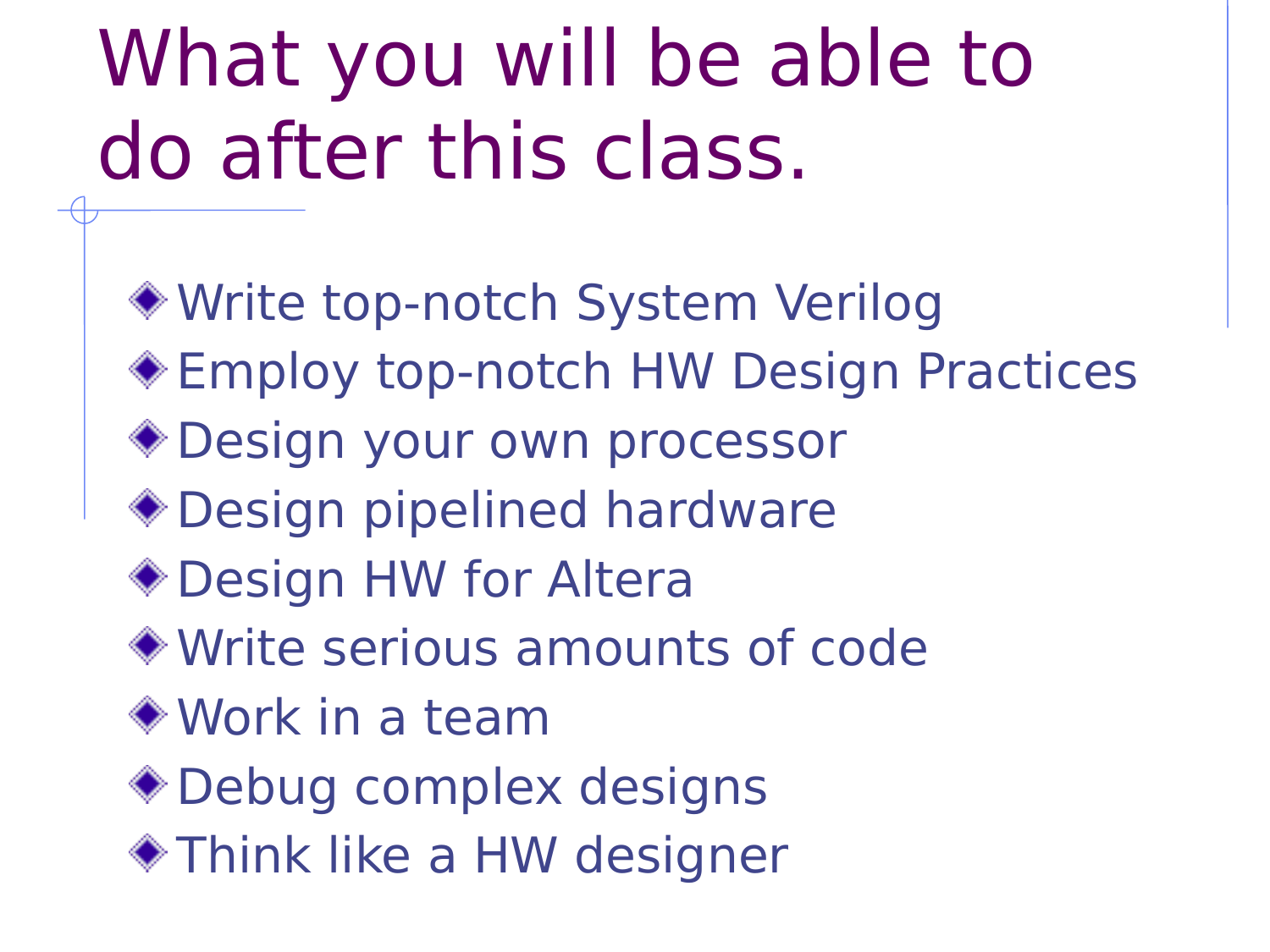

# What you will be able to do after this class.
Write top-notch System Verilog
Employ top-notch HW Design Practices
Design your own processor
Design pipelined hardware
Design HW for Altera
Write serious amounts of code
Work in a team
Debug complex designs
Think like a HW designer